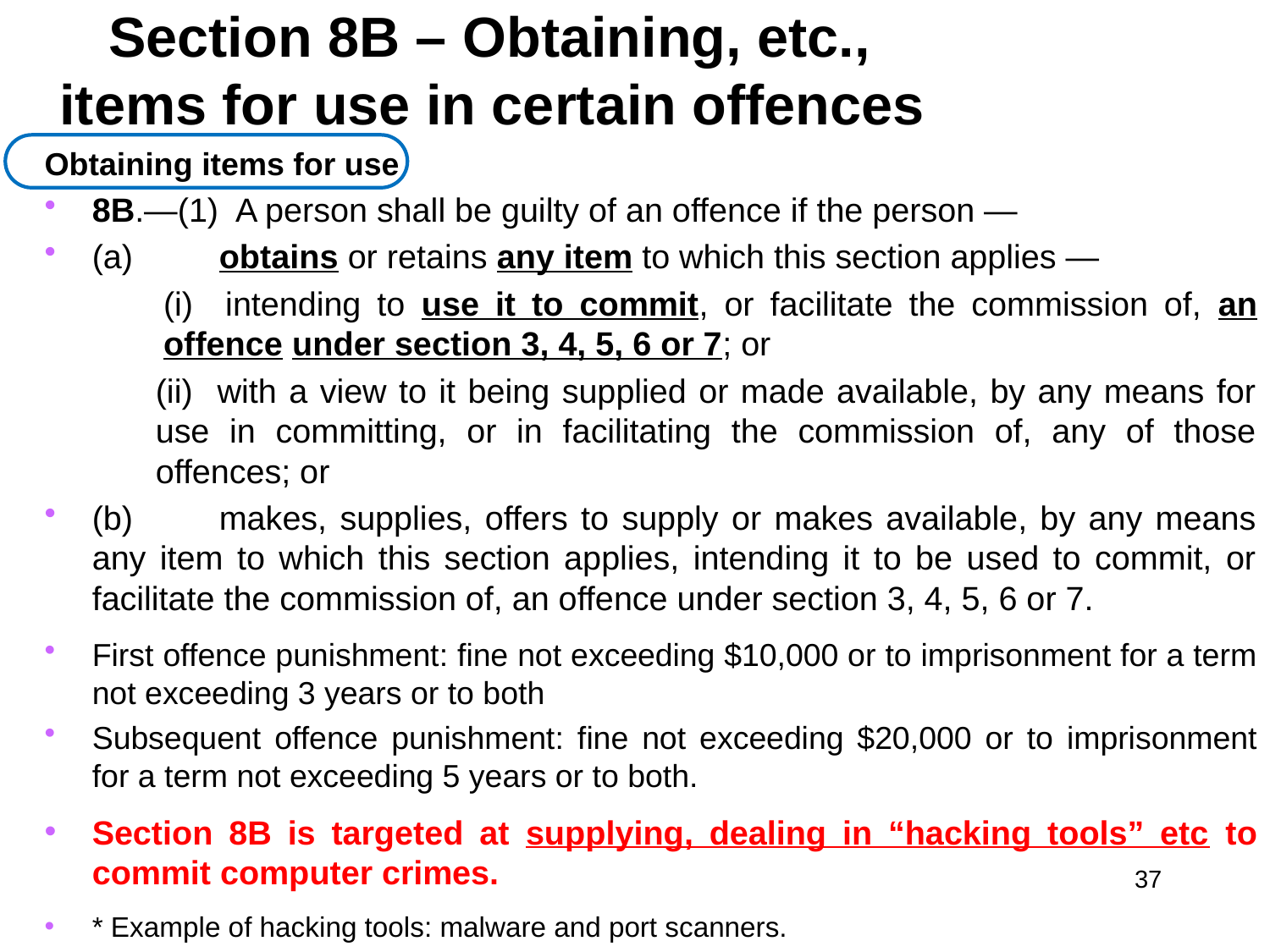

# Section 8B – Obtaining, etc., items for use in certain offences

Obtaining items for use
8B.—(1)  A person shall be guilty of an offence if the person —
(a)	obtains or retains any item to which this section applies —
(i)  intending to use it to commit, or facilitate the commission of, an offence under section 3, 4, 5, 6 or 7; or
(ii)  with a view to it being supplied or made available, by any means for use in committing, or in facilitating the commission of, any of those offences; or
(b)	makes, supplies, offers to supply or makes available, by any means any item to which this section applies, intending it to be used to commit, or facilitate the commission of, an offence under section 3, 4, 5, 6 or 7.
First offence punishment: fine not exceeding $10,000 or to imprisonment for a term not exceeding 3 years or to both
Subsequent offence punishment: fine not exceeding $20,000 or to imprisonment for a term not exceeding 5 years or to both.
Section 8B is targeted at supplying, dealing in “hacking tools” etc to commit computer crimes.
* Example of hacking tools: malware and port scanners.
37